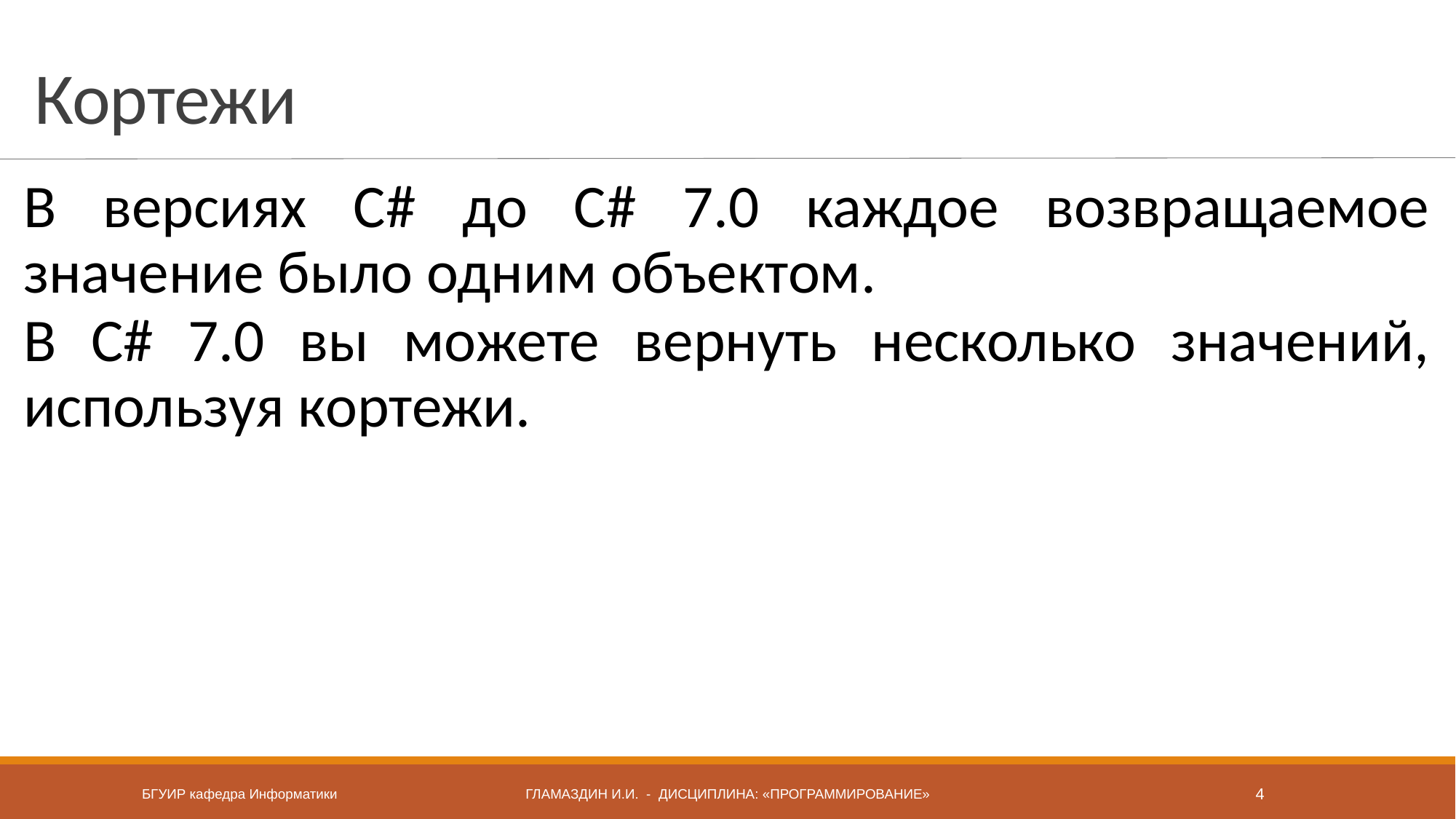

# Кортежи
В версиях C# до C# 7.0 каждое возвращаемое значение было одним объектом.
В C# 7.0 вы можете вернуть несколько значений, используя кортежи.
БГУИР кафедра Информатики
Гламаздин и.и.  -  дисциплина: «Программирование»
4